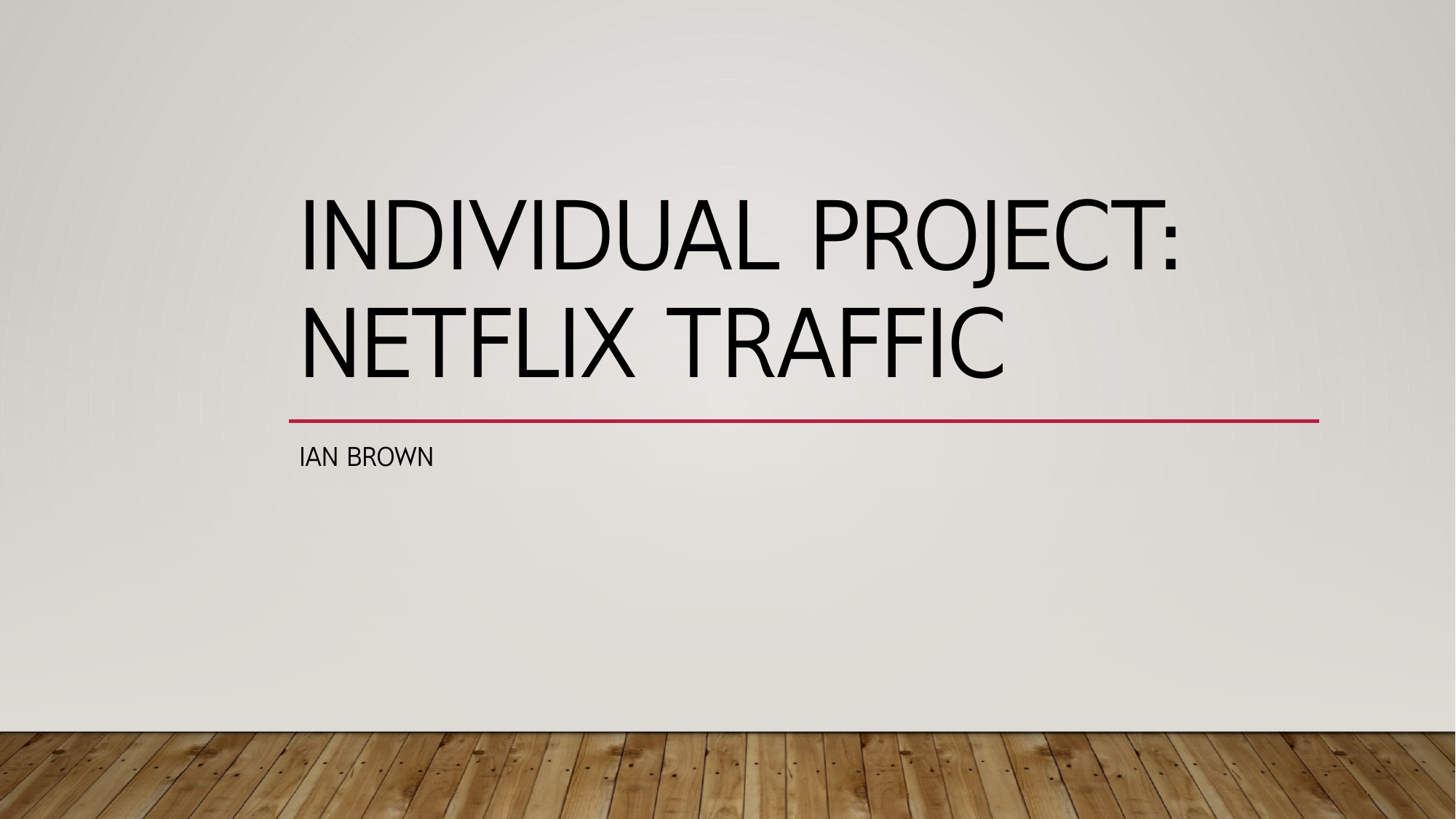

# Individual Project: Netflix Traffic
Ian Brown